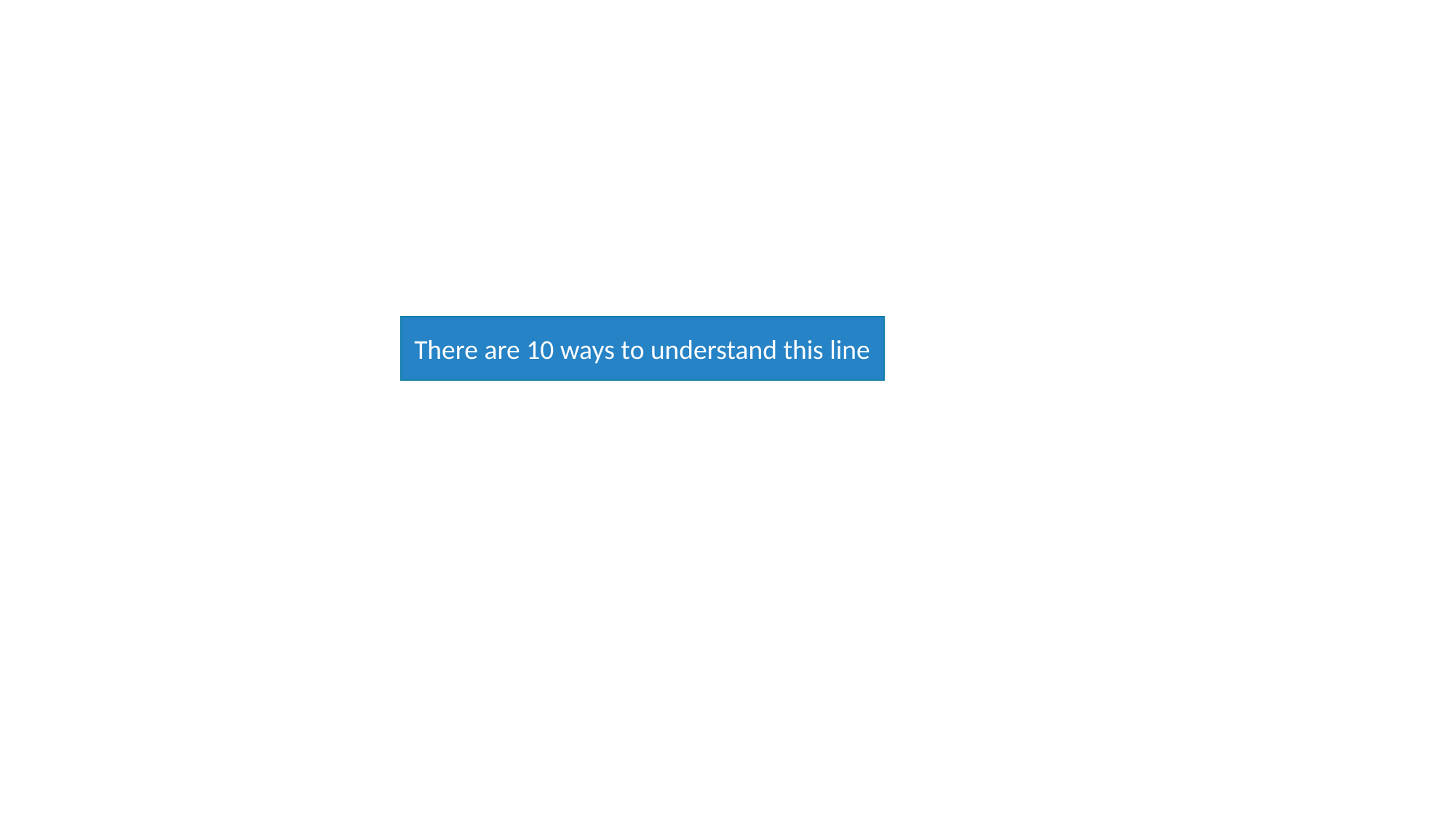

There are 10 ways to understand this line